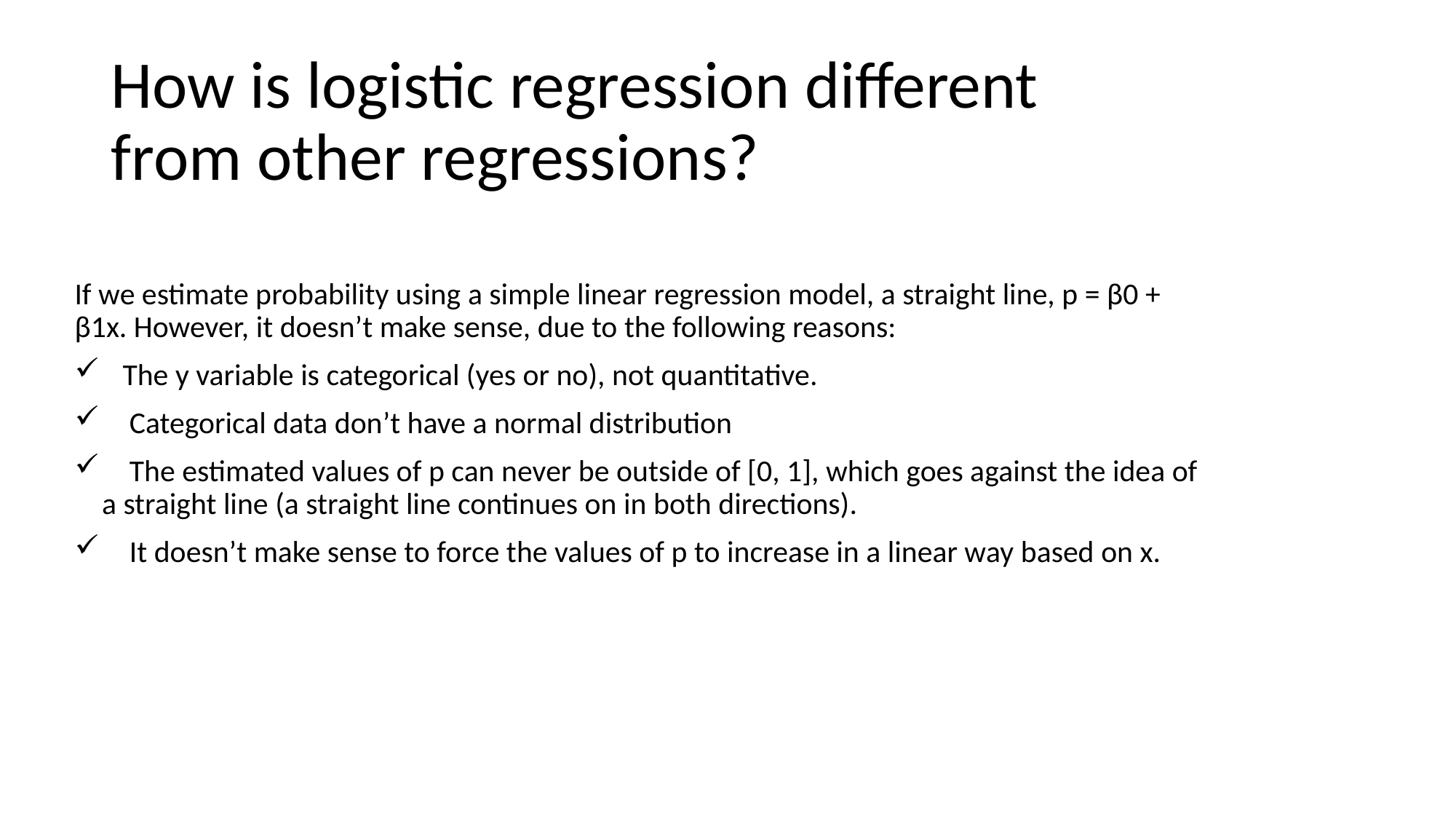

# How is logistic regression different from other regressions?
If we estimate probability using a simple linear regression model, a straight line, p = β0 + β1x. However, it doesn’t make sense, due to the following reasons:
   The y variable is categorical (yes or no), not quantitative.
    Categorical data don’t have a normal distribution
    The estimated values of p can never be outside of [0, 1], which goes against the idea of a straight line (a straight line continues on in both directions).
    It doesn’t make sense to force the values of p to increase in a linear way based on x.